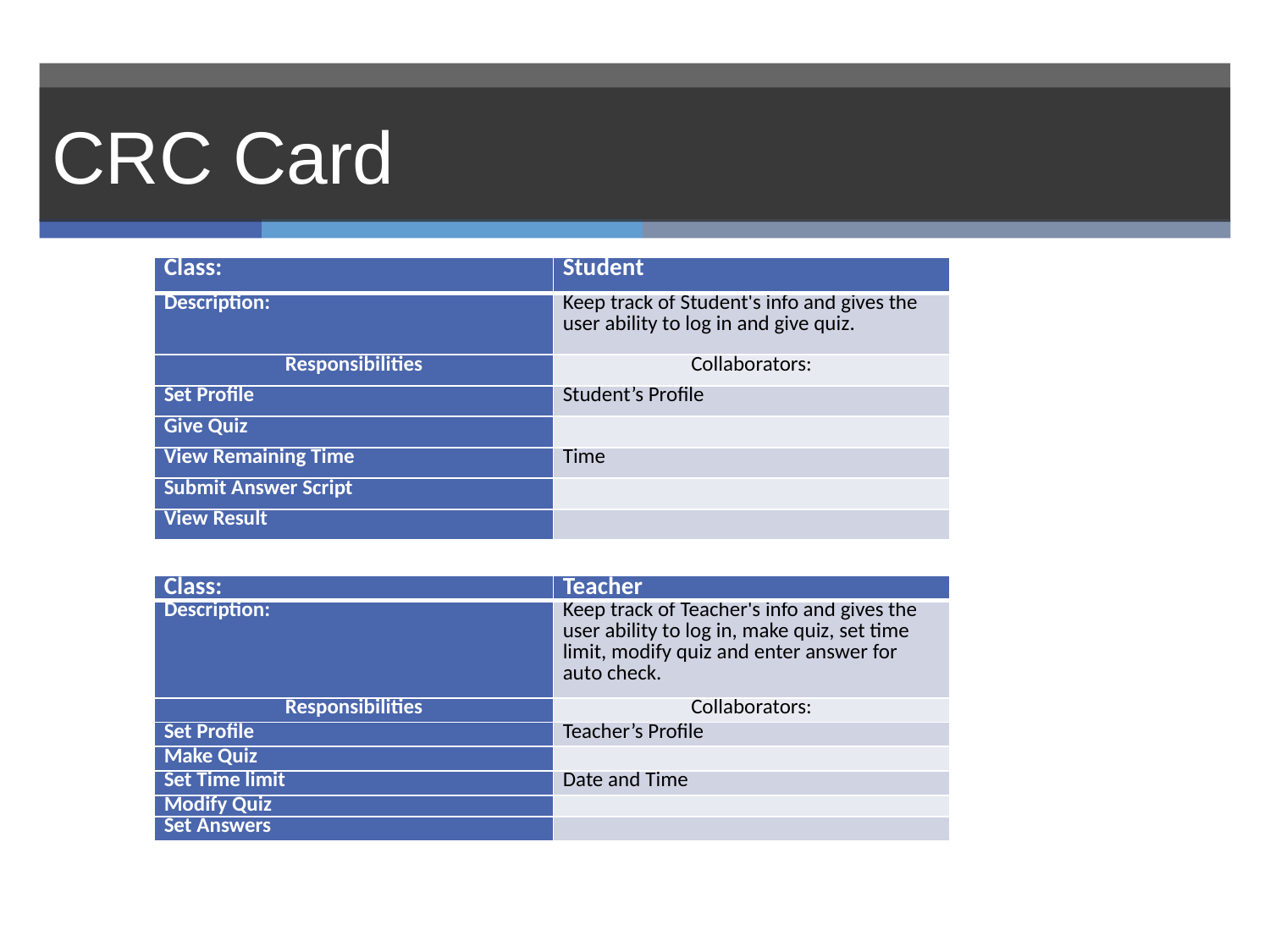

# CRC Card
| Class: | Student |
| --- | --- |
| Description: | Keep track of Student's info and gives the user ability to log in and give quiz. |
| Responsibilities | Collaborators: |
| Set Profile | Student’s Profile |
| Give Quiz |  |
| View Remaining Time | Time |
| Submit Answer Script |  |
| View Result |  |
| Class: | Teacher |
| --- | --- |
| Description: | Keep track of Teacher's info and gives the user ability to log in, make quiz, set time limit, modify quiz and enter answer for auto check. |
| Responsibilities | Collaborators: |
| Set Profile | Teacher’s Profile |
| Make Quiz |  |
| Set Time limit | Date and Time |
| Modify Quiz |  |
| Set Answers |  |